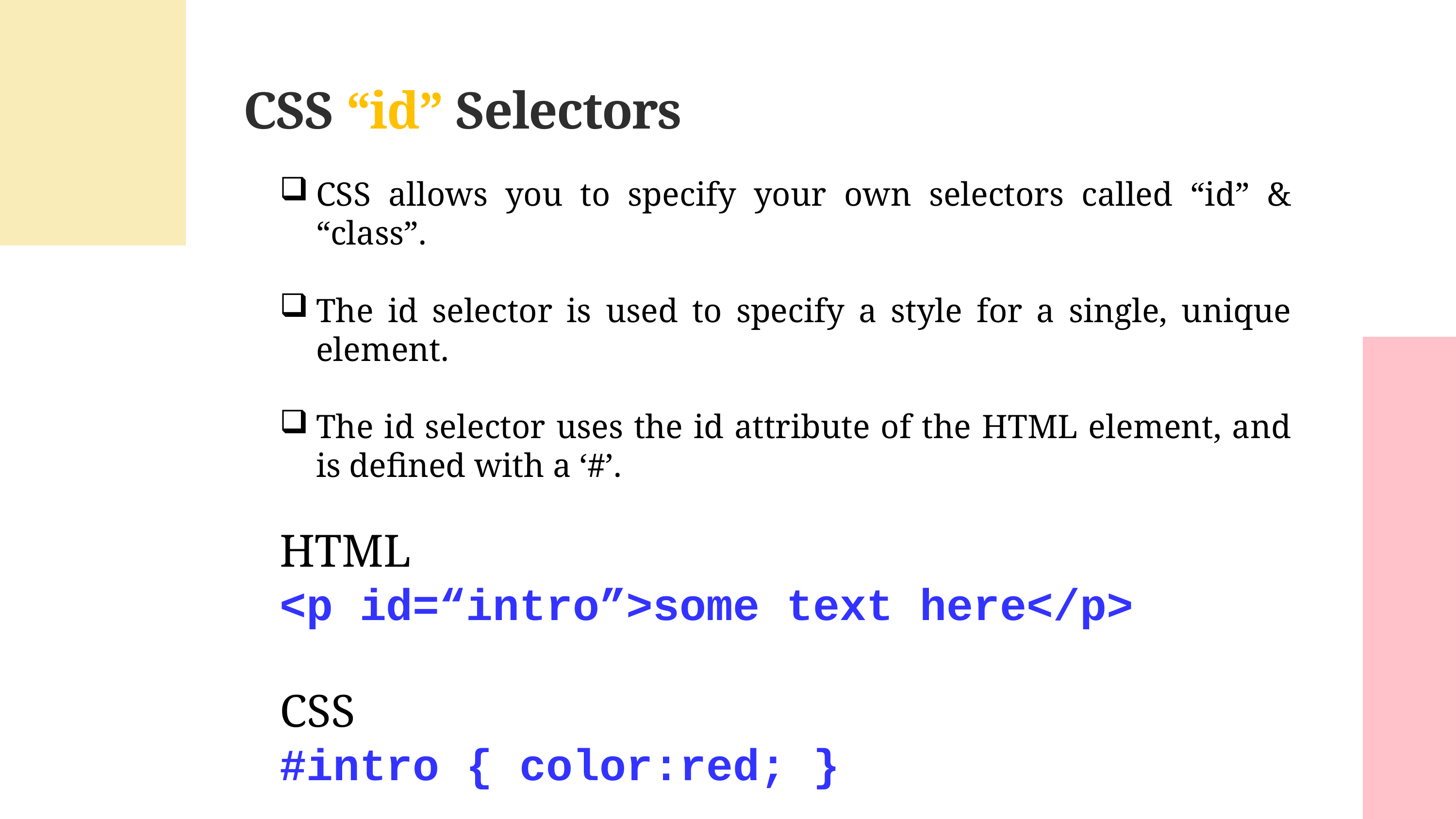

CSS “id” Selectors
CSS allows you to specify your own selectors called “id” & “class”.

The id selector is used to specify a style for a single, unique element.

The id selector uses the id attribute of the HTML element, and is defined with a ‘#’.

HTML
<p id=“intro”>some text here</p>

CSS
#intro { color:red; }